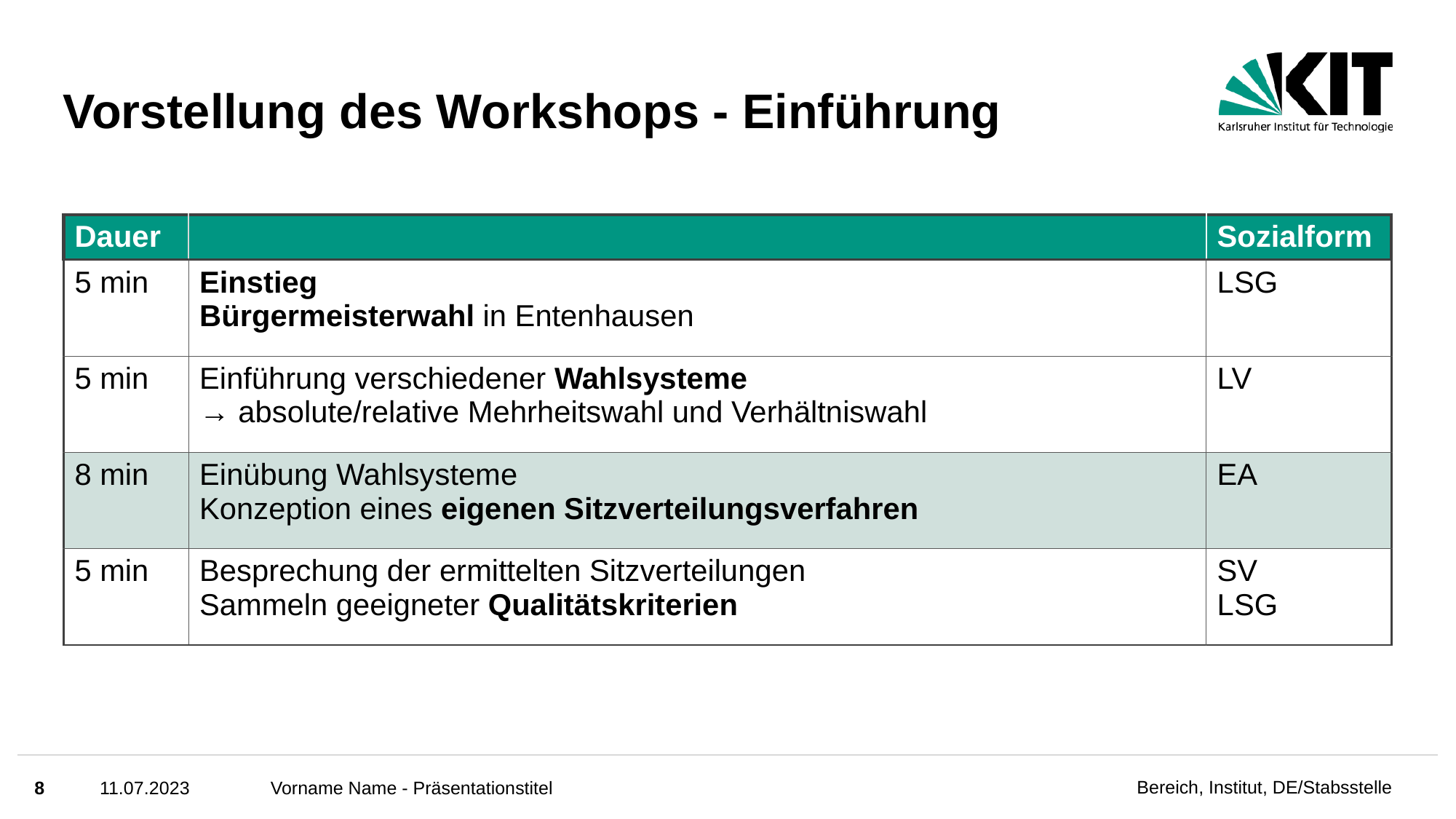

# Vorstellung des Workshops - Einführung
| Dauer |  | Sozialform |
| --- | --- | --- |
| 5 min | Einstieg Bürgermeisterwahl in Entenhausen | LSG |
| 5 min | Einführung verschiedener Wahlsysteme → absolute/relative Mehrheitswahl und Verhältniswahl | LV |
| 8 min | Einübung Wahlsysteme Konzeption eines eigenen Sitzverteilungsverfahren | EA |
| 5 min | Besprechung der ermittelten Sitzverteilungen Sammeln geeigneter Qualitätskriterien | SV LSG |
8
11.07.2023